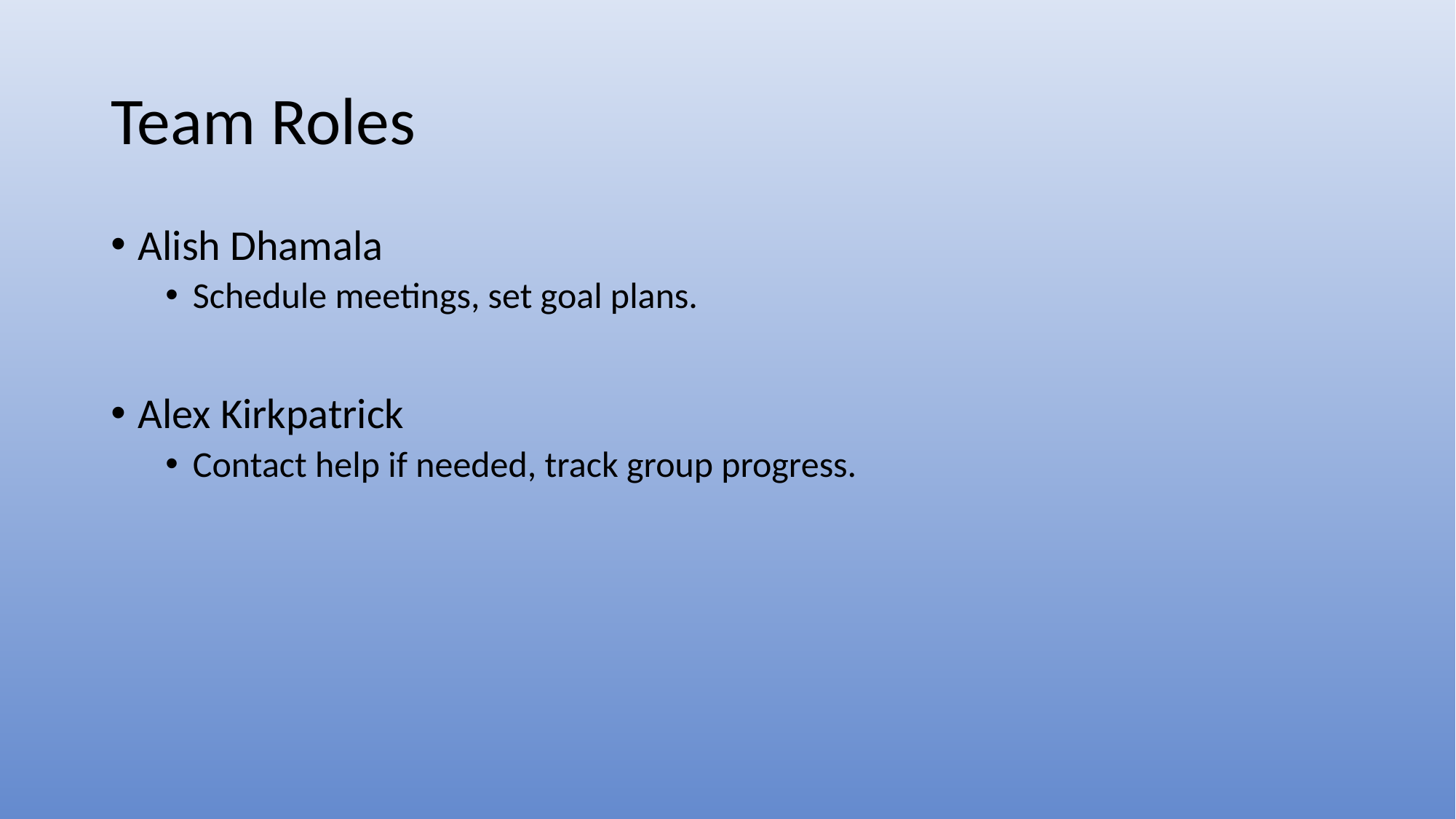

# Team Roles
Alish Dhamala
Schedule meetings, set goal plans.

Alex Kirkpatrick
Contact help if needed, track group progress.